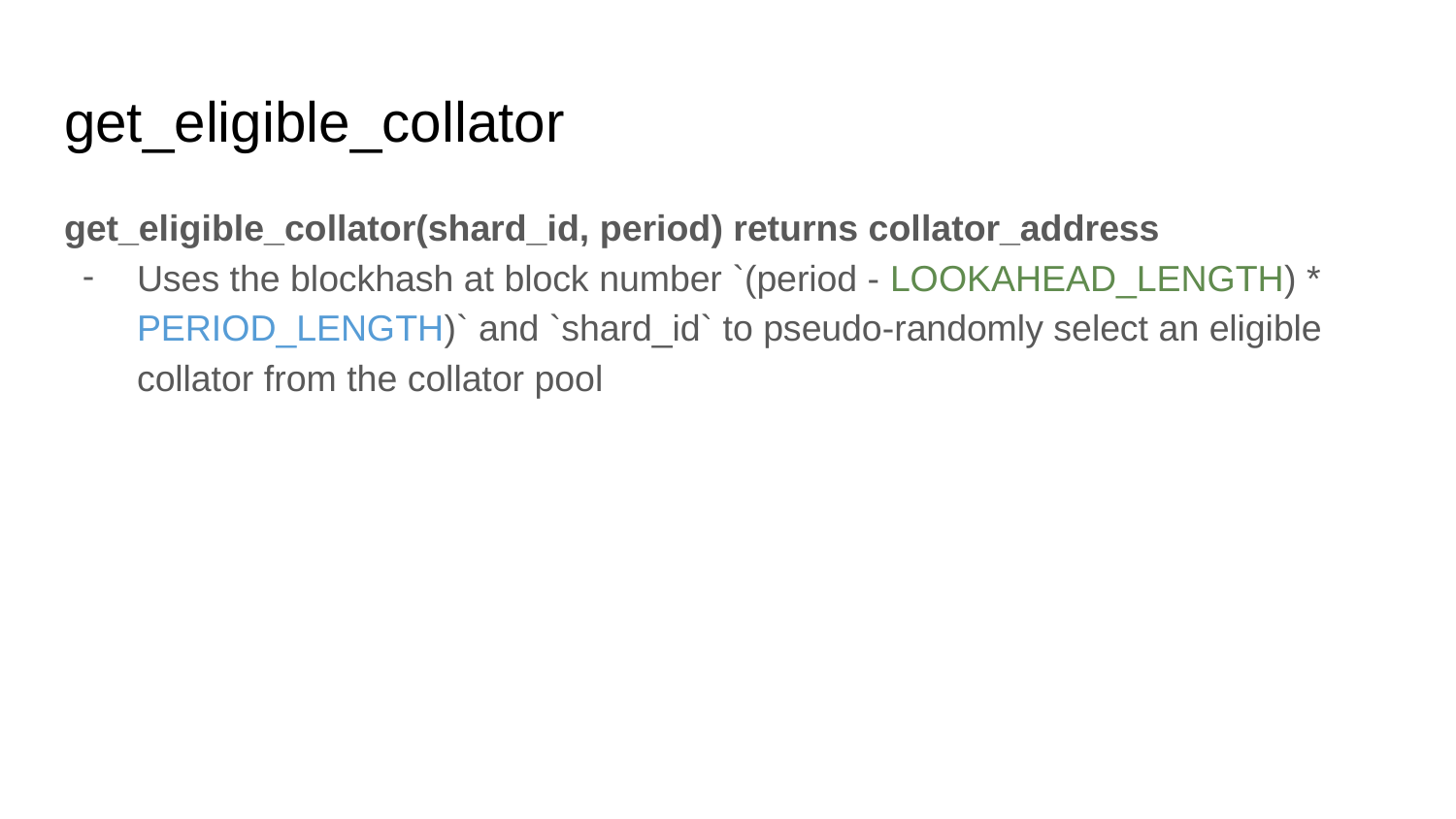

# get_eligible_collator
get_eligible_collator(shard_id, period) returns collator_address
Uses the blockhash at block number `(period - LOOKAHEAD_LENGTH) * PERIOD_LENGTH)` and `shard_id` to pseudo-randomly select an eligible collator from the collator pool